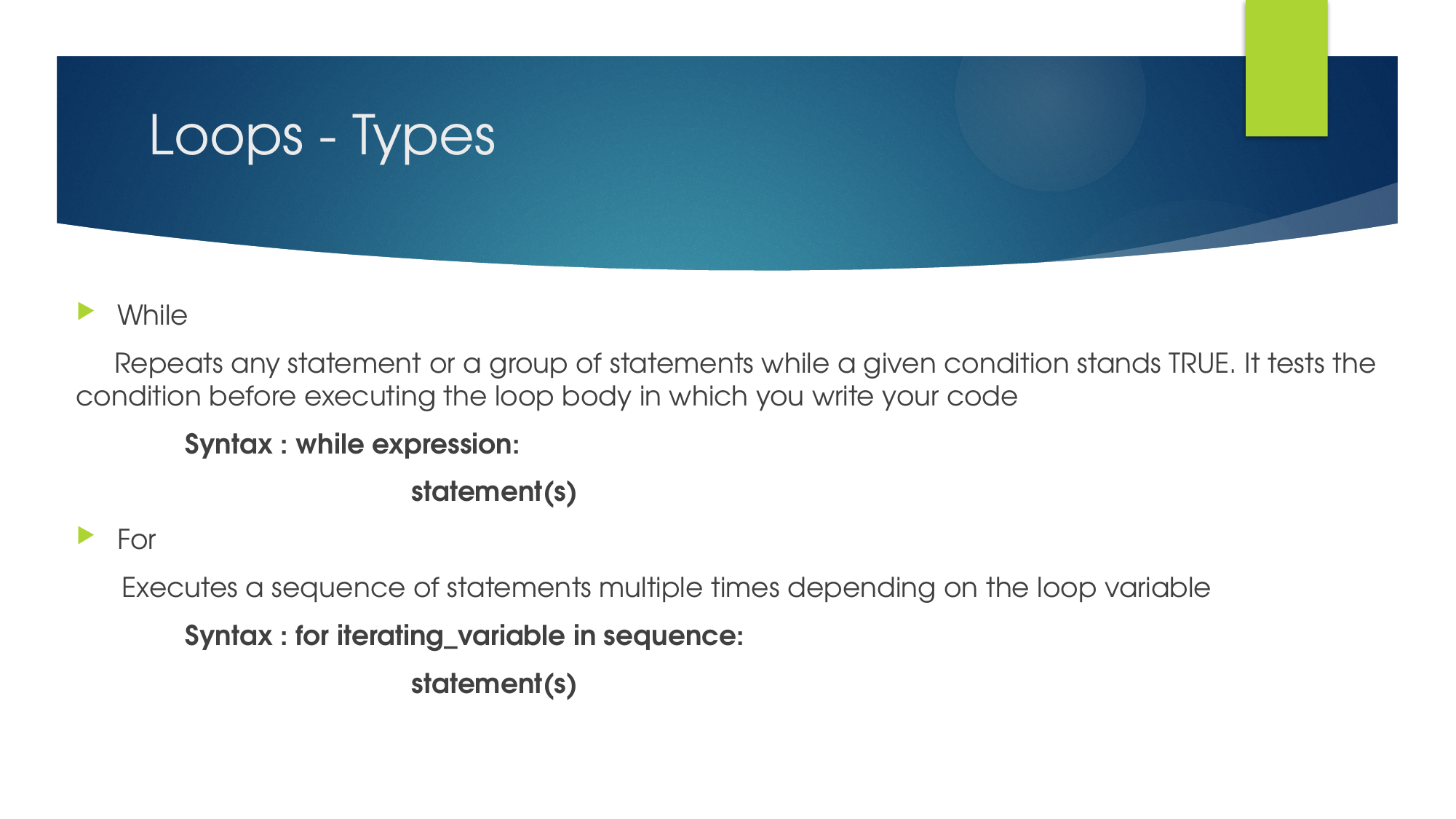

# Loops - Types
While
     Repeats any statement or a group of statements while a given condition stands TRUE. It tests the condition before executing the loop body in which you write your code
	Syntax : while expression:
   			 statement(s)
For
      Executes a sequence of statements multiple times depending on the loop variable
	Syntax : for iterating_variable in sequence:
   			 statement(s)